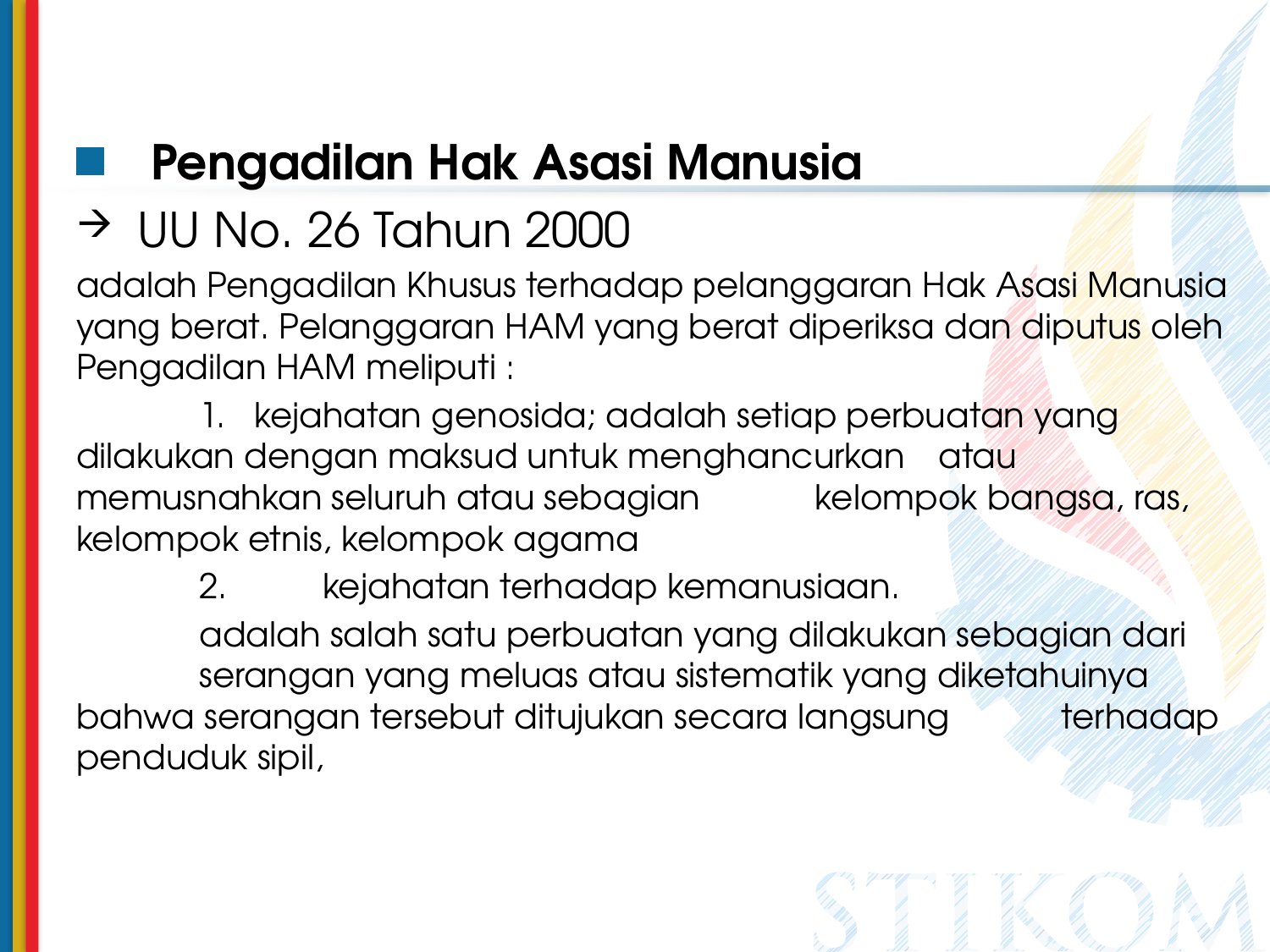

Pengadilan Hak Asasi Manusia
UU No. 26 Tahun 2000
adalah Pengadilan Khusus terhadap pelanggaran Hak Asasi Manusia yang berat. Pelanggaran HAM yang berat diperiksa dan diputus oleh Pengadilan HAM meliputi :
	1.   kejahatan genosida; adalah setiap perbuatan yang 				dilakukan dengan maksud untuk menghancurkan 					atau memusnahkan seluruh atau sebagian 							kelompok bangsa, ras, kelompok etnis, kelompok agama
	2. 	kejahatan terhadap kemanusiaan.
		adalah salah satu perbuatan yang dilakukan sebagian dari 		serangan yang meluas atau sistematik yang diketahuinya 			bahwa serangan tersebut ditujukan secara langsung 				terhadap penduduk sipil,